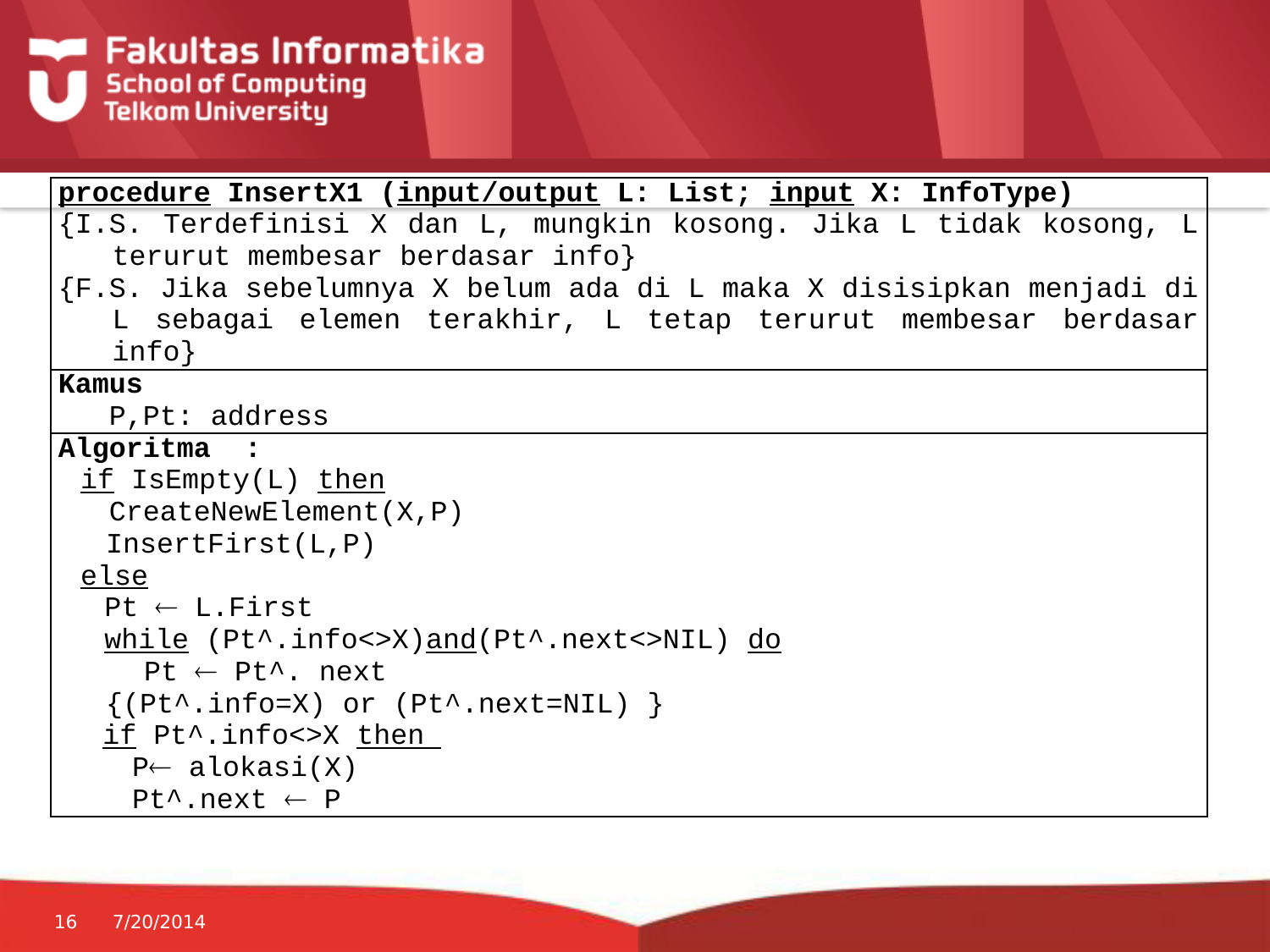

| procedure InsertX1 (input/output L: List; input X: InfoType) {I.S. Terdefinisi X dan L, mungkin kosong. Jika L tidak kosong, L terurut membesar berdasar info} {F.S. Jika sebelumnya X belum ada di L maka X disisipkan menjadi di L sebagai elemen terakhir, L tetap terurut membesar berdasar info} |
| --- |
| Kamus P,Pt: address |
| Algoritma : if IsEmpty(L) then CreateNewElement(X,P) InsertFirst(L,P) else Pt ← L.First while (Pt^.info<>X)and(Pt^.next<>NIL) do Pt ← Pt^. next {(Pt^.info=X) or (Pt^.next=NIL) } if Pt^.info<>X then P← alokasi(X) Pt^.next ← P |

16
7/20/2014